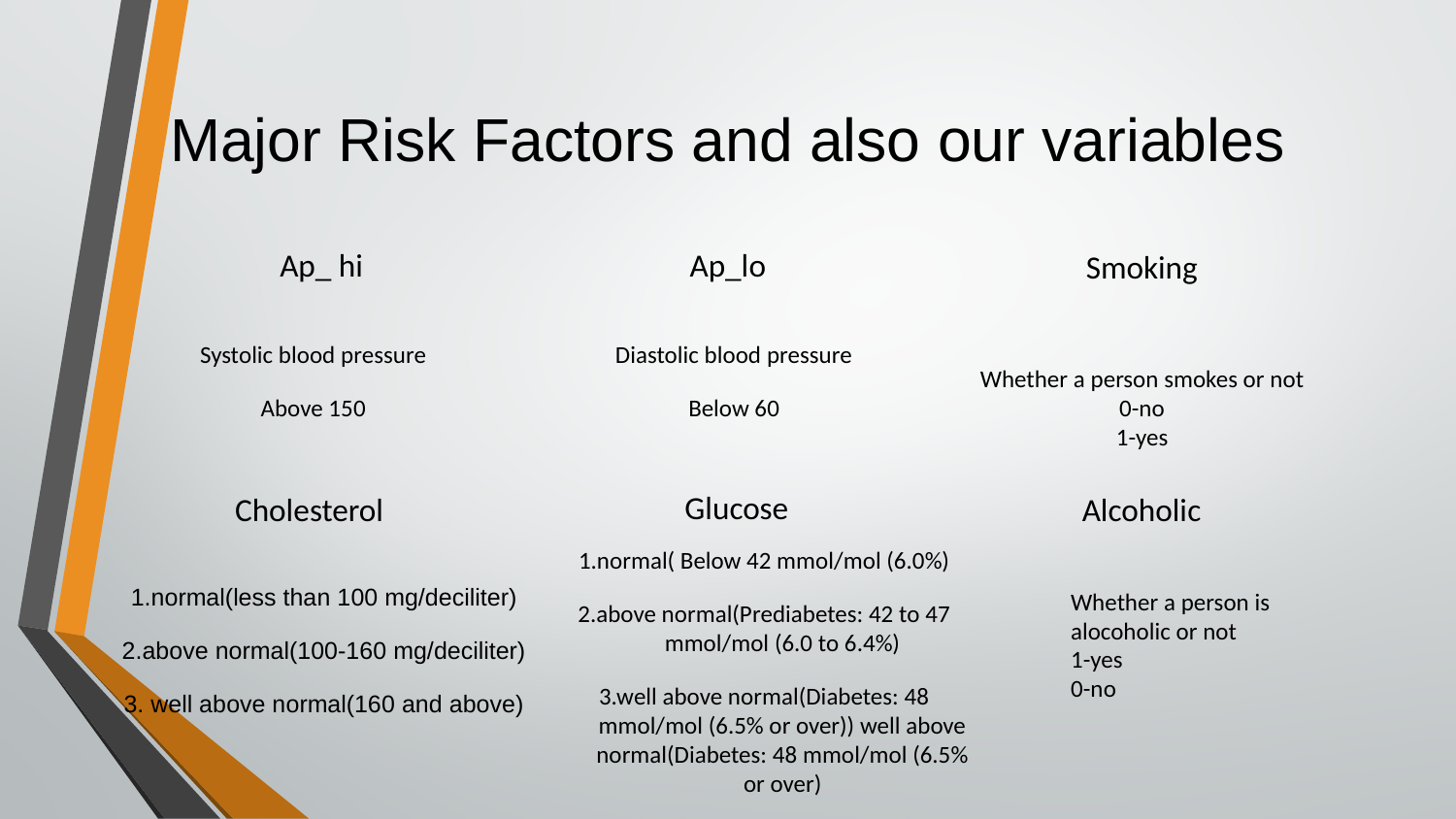

# Major Risk Factors and also our variables
Ap_lo
Ap_ hi
Smoking
Systolic blood pressure
Above 150
Diastolic blood pressure
Below 60
Whether a person smokes or not
0-no
1-yes

Cholesterol
Glucose
Alcoholic
1.normal( Below 42 mmol/mol (6.0%)
2.above normal(Prediabetes: 42 to 47 mmol/mol (6.0 to 6.4%)
3.well above normal(Diabetes: 48 mmol/mol (6.5% or over)) well above normal(Diabetes: 48 mmol/mol (6.5% or over)

1.normal(less than 100 mg/deciliter)
2.above normal(100-160 mg/deciliter)
3. well above normal(160 and above)
Whether a person is
alocoholic or not
1-yes
0-no